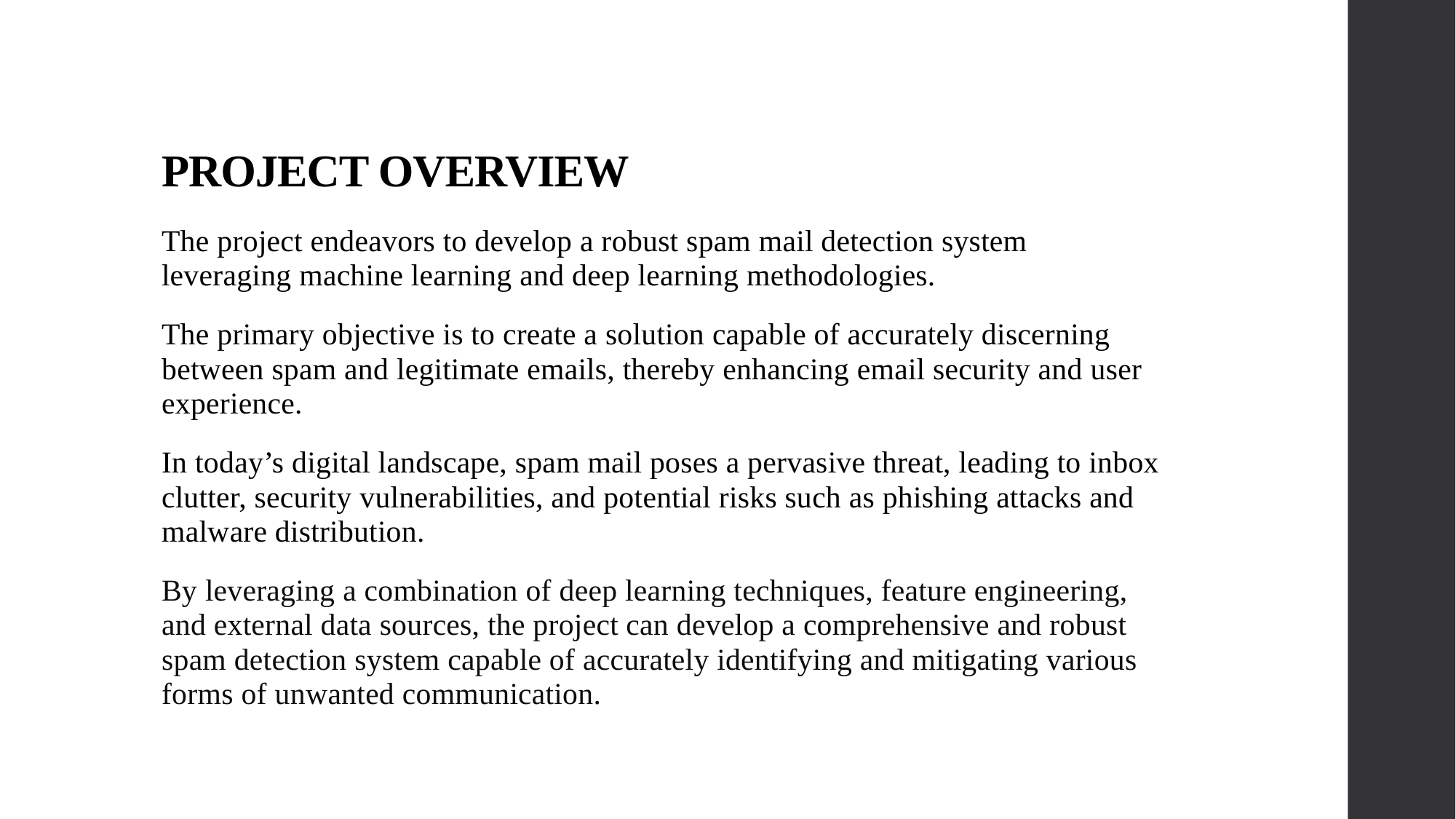

# PROJECT OVERVIEW
The project endeavors to develop a robust spam mail detection system leveraging machine learning and deep learning methodologies.
The primary objective is to create a solution capable of accurately discerning between spam and legitimate emails, thereby enhancing email security and user experience.
In today’s digital landscape, spam mail poses a pervasive threat, leading to inbox clutter, security vulnerabilities, and potential risks such as phishing attacks and malware distribution.
By leveraging a combination of deep learning techniques, feature engineering, and external data sources, the project can develop a comprehensive and robust spam detection system capable of accurately identifying and mitigating various forms of unwanted communication.